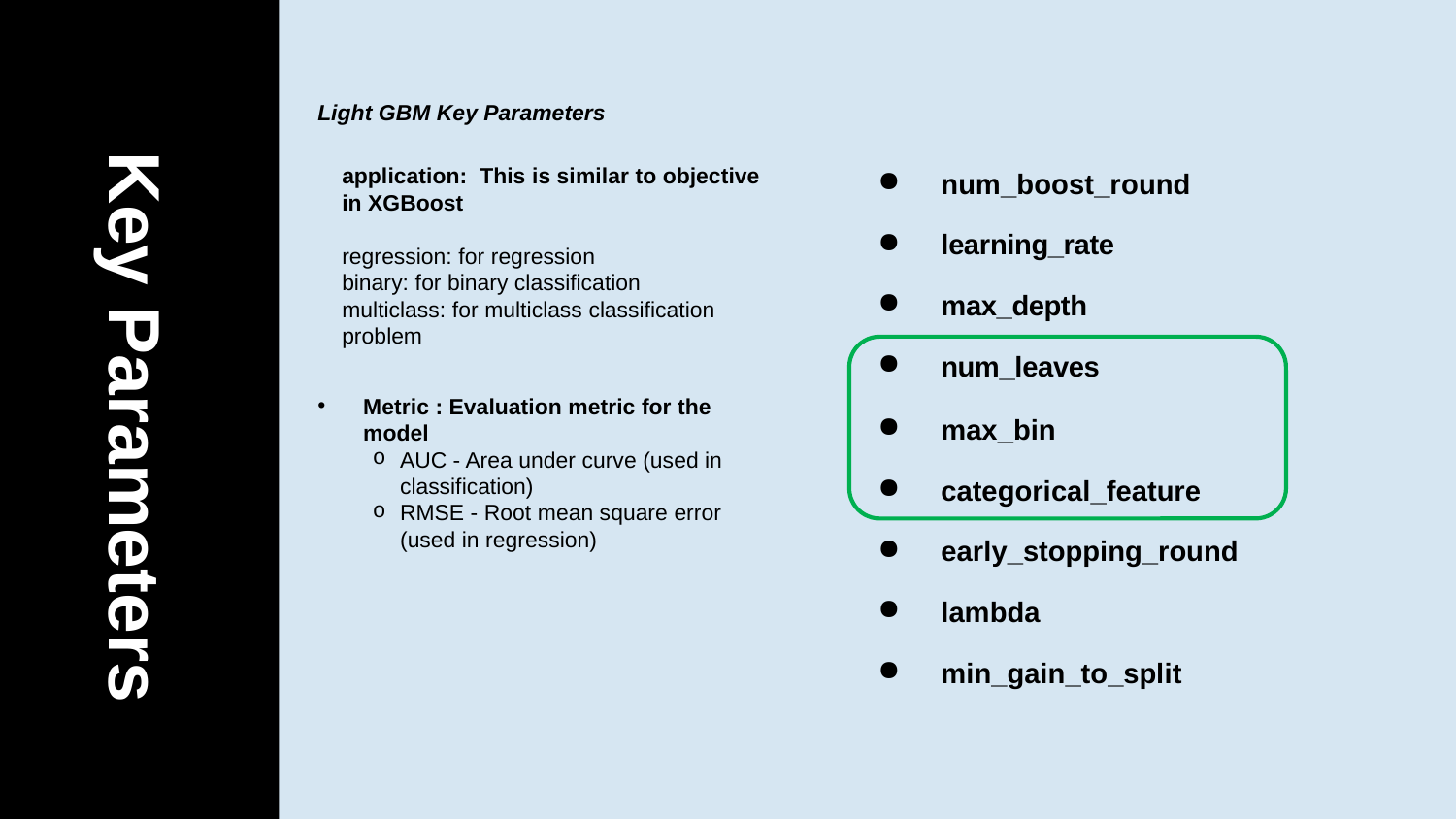

Light GBM Key Parameters

application:  This is similar to objective in XGBoost

regression: for regression
binary: for binary classification
multiclass: for multiclass classification problem
num_boost_round
learning_rate
max_depth
num_leaves
max_bin
categorical_feature
early_stopping_round
lambda
min_gain_to_split

Key Parameters
Metric : Evaluation metric for the model
AUC - Area under curve (used in classification)
RMSE - Root mean square error (used in regression)